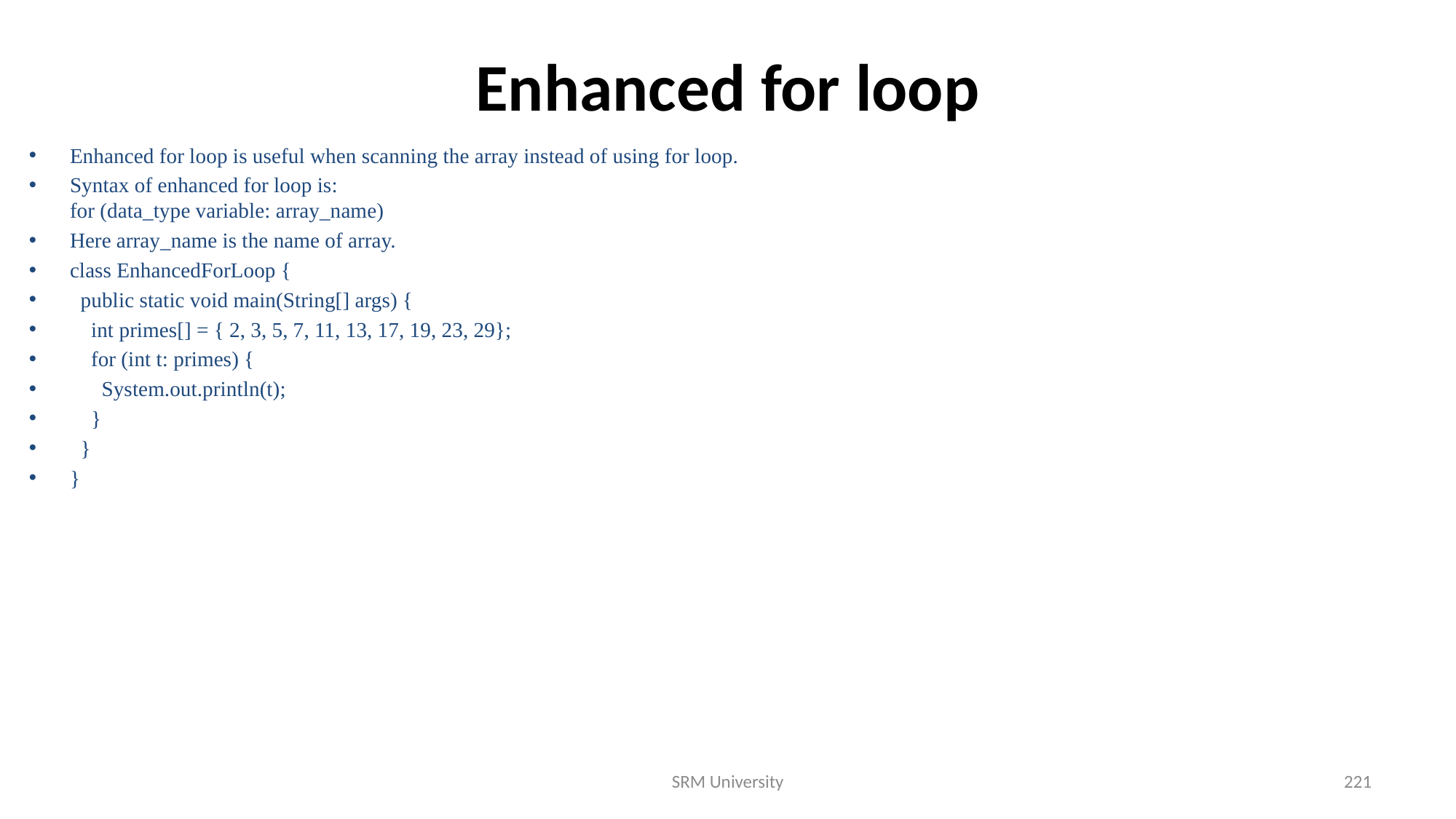

# Enhanced for loop
Enhanced for loop is useful when scanning the array instead of using for loop.
Syntax of enhanced for loop is:
for (data_type variable: array_name)
Here array_name is the name of array.
class EnhancedForLoop {
  public static void main(String[] args) {
    int primes[] = { 2, 3, 5, 7, 11, 13, 17, 19, 23, 29};
    for (int t: primes) {
      System.out.println(t);
    }
  }
}

SRM University
221